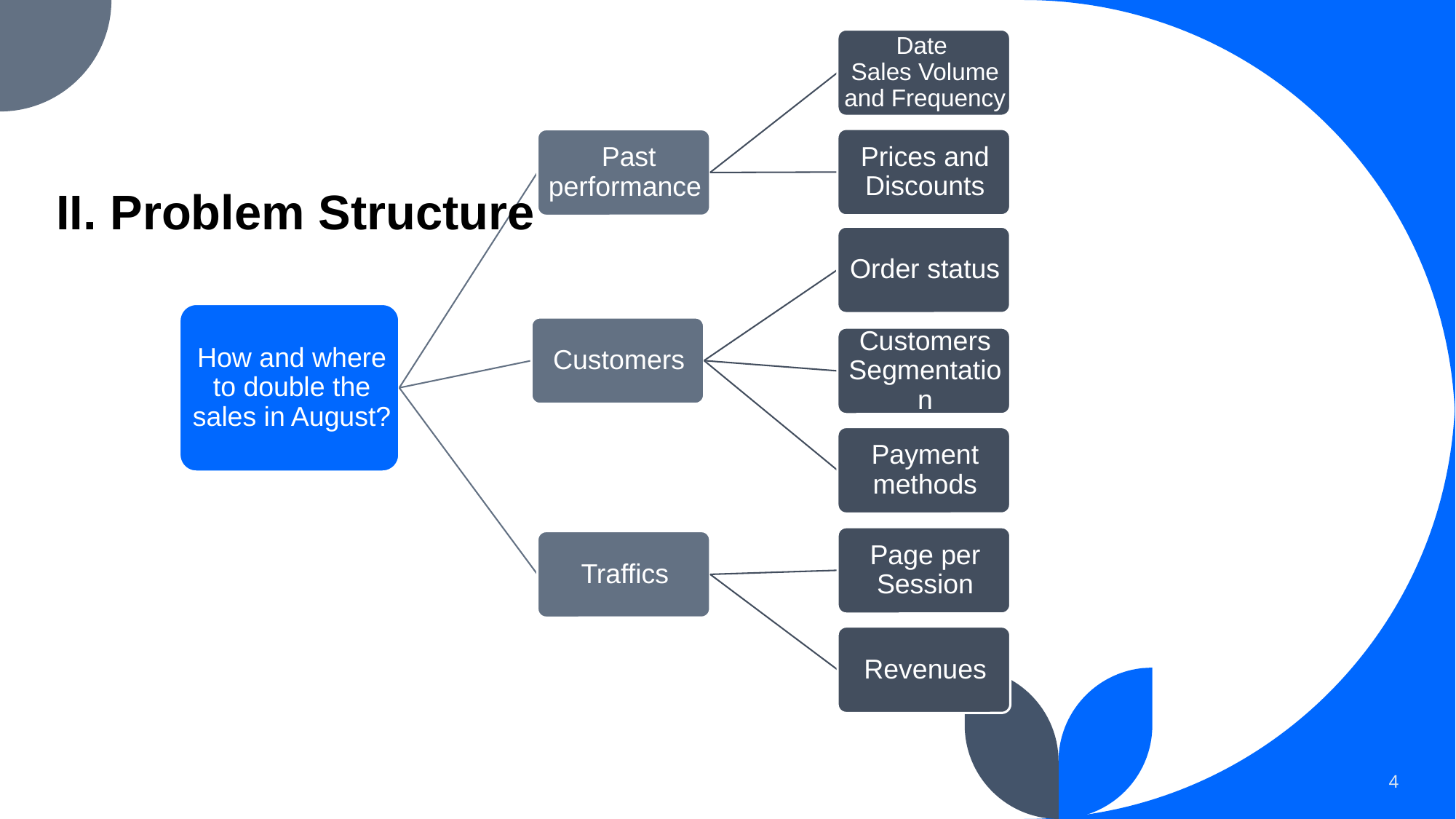

How and where to double the sales in August?

 Past performance

Date
Sales Volume and Frequency

Prices and Discounts

Customers

Order status

Customers Segmentation

Payment methods

Traffics

Page per Session

Revenues
# II. Problem Structure
4